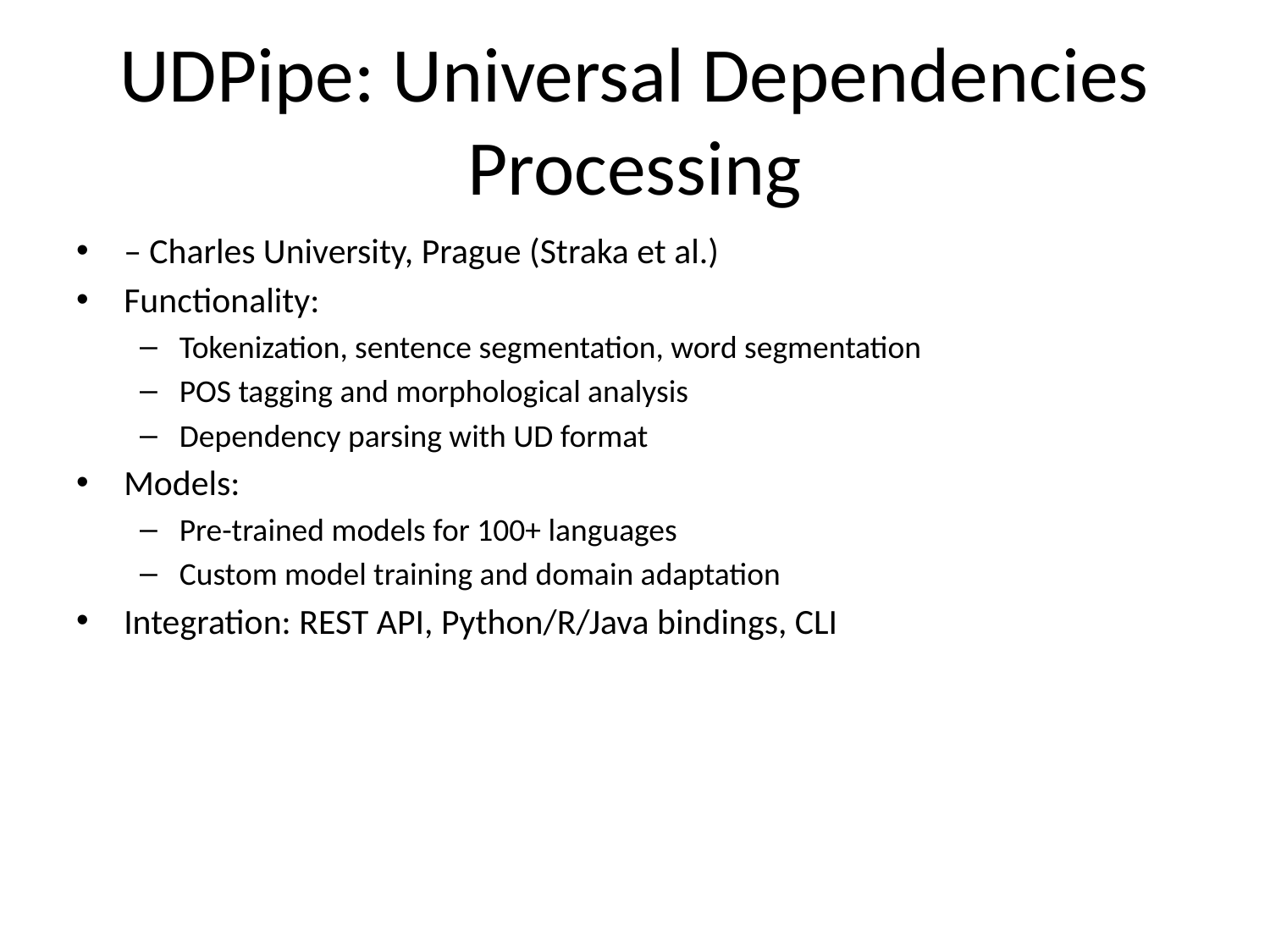

# UDPipe: Universal Dependencies Processing
– Charles University, Prague (Straka et al.)
Functionality:
Tokenization, sentence segmentation, word segmentation
POS tagging and morphological analysis
Dependency parsing with UD format
Models:
Pre-trained models for 100+ languages
Custom model training and domain adaptation
Integration: REST API, Python/R/Java bindings, CLI